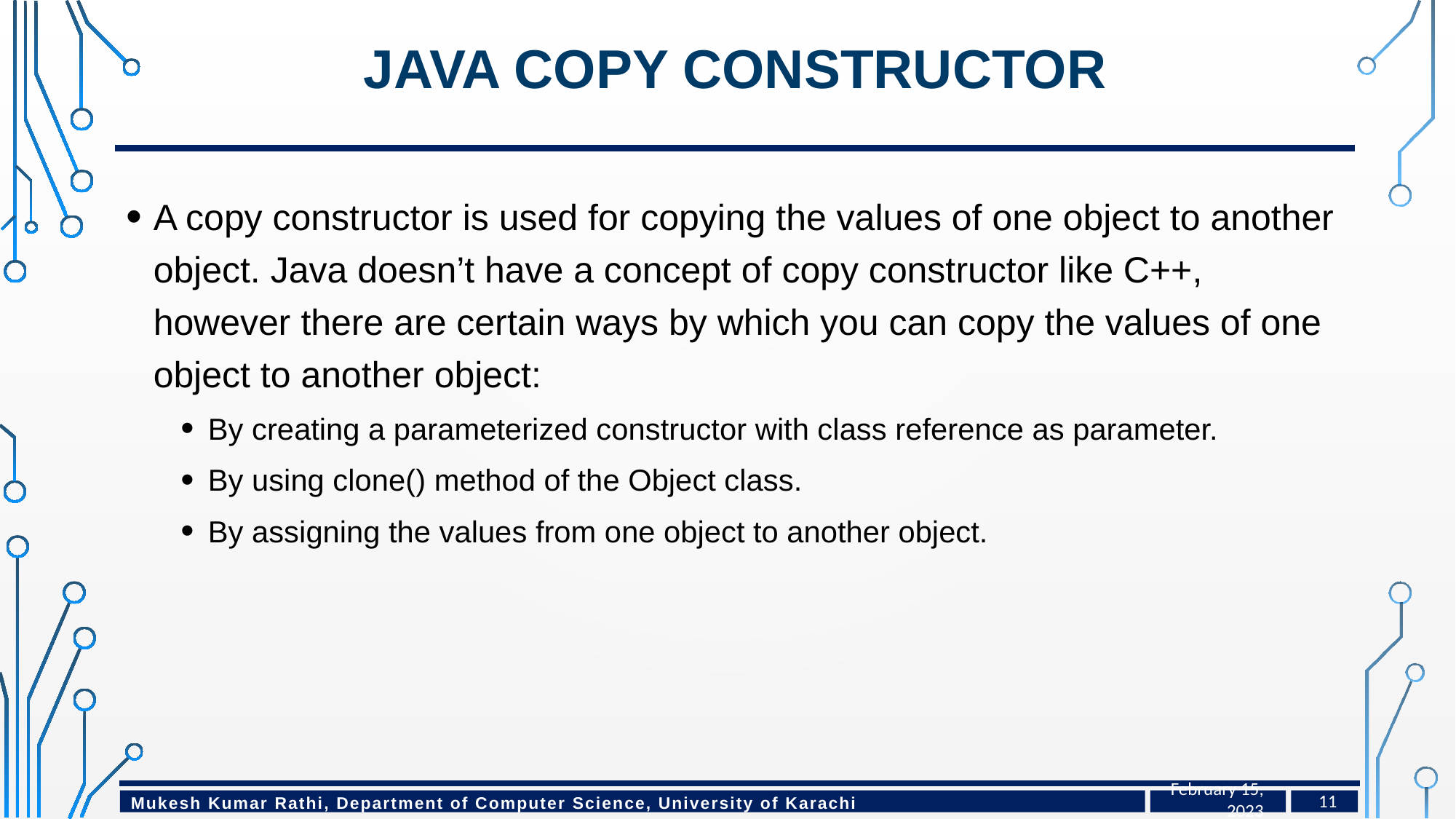

# Java Copy Constructor
A copy constructor is used for copying the values of one object to another object. Java doesn’t have a concept of copy constructor like C++, however there are certain ways by which you can copy the values of one object to another object:
By creating a parameterized constructor with class reference as parameter.
By using clone() method of the Object class.
By assigning the values from one object to another object.

February 15, 2023
11